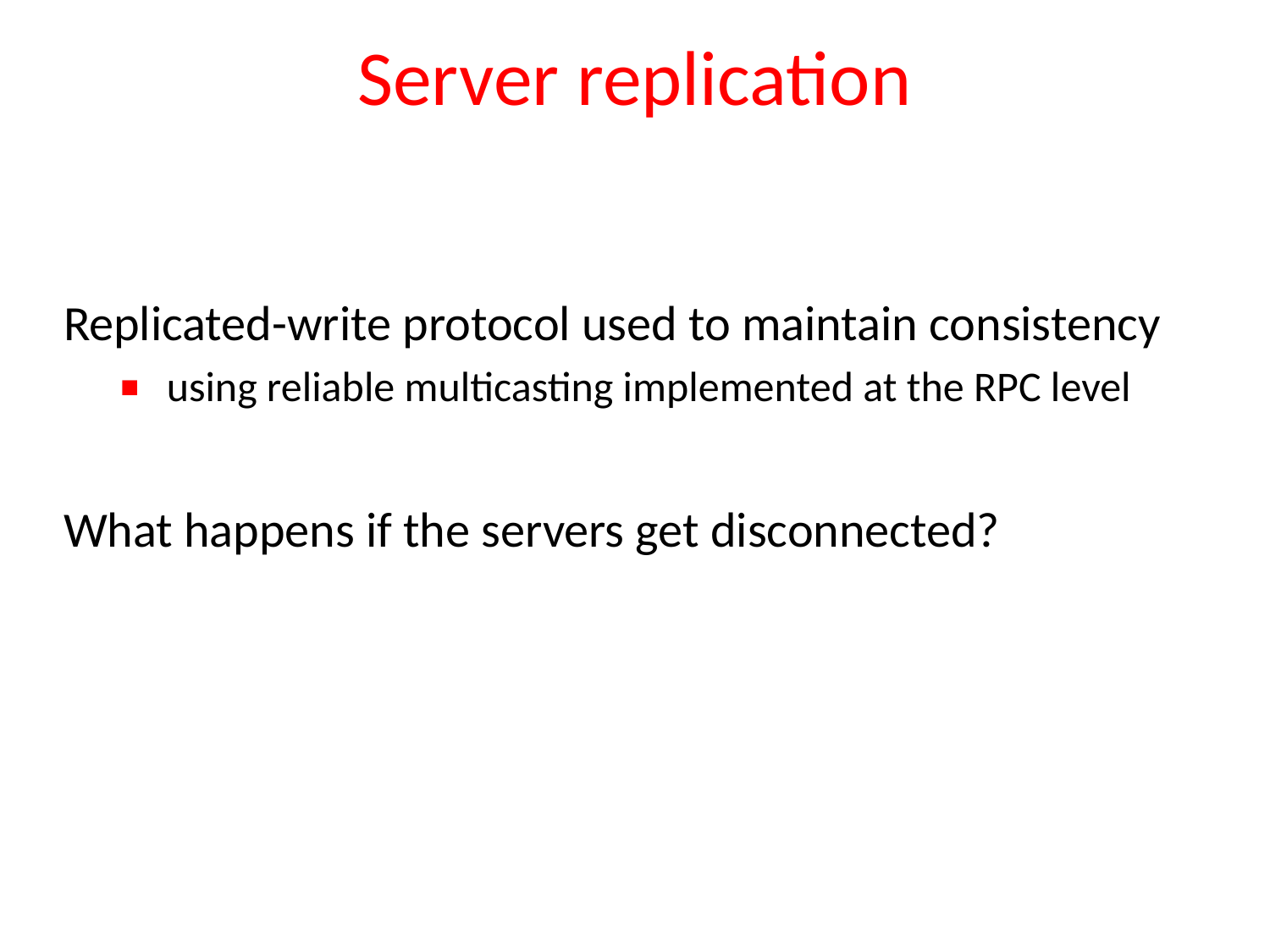

# Server replication
Replicated-write protocol used to maintain consistency
using reliable multicasting implemented at the RPC level

What happens if the servers get disconnected?